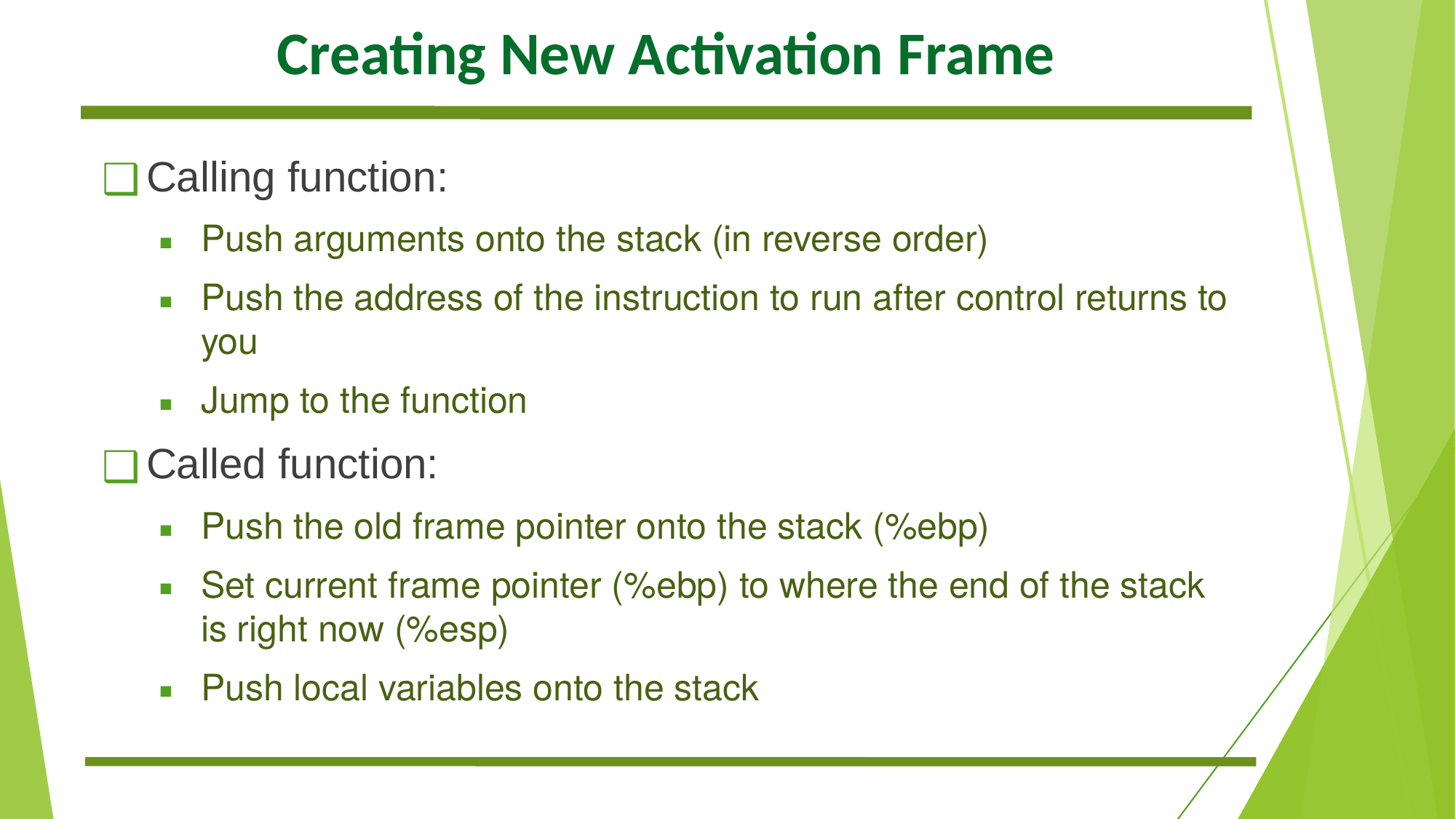

# Creating New Activation Frame
Calling function:
Push arguments onto the stack (in reverse order)
Push the address of the instruction to run after control returns to you
Jump to the function
Called function:
Push the old frame pointer onto the stack (%ebp)
Set current frame pointer (%ebp) to where the end of the stack is right now (%esp)
Push local variables onto the stack